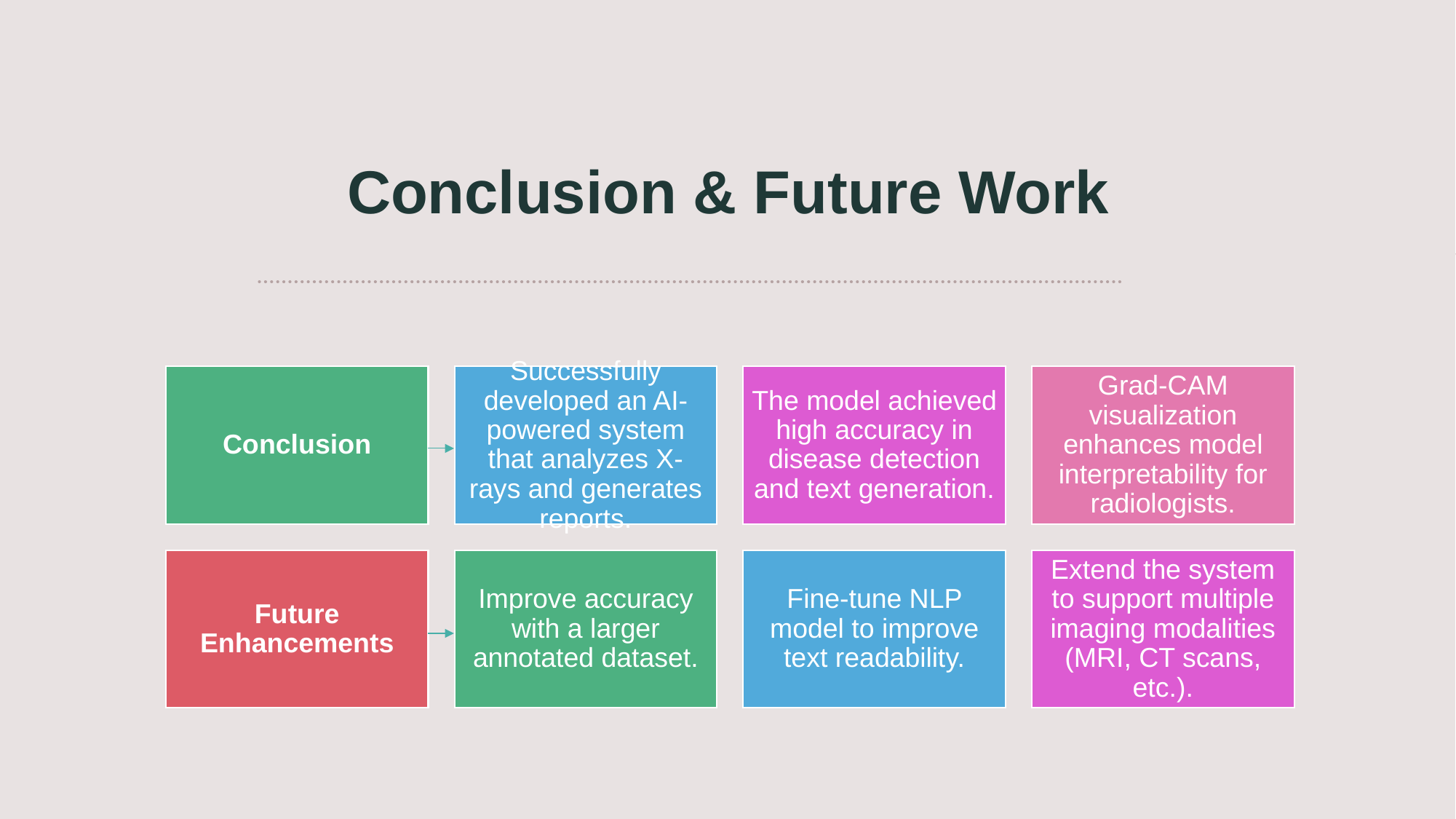

# Conclusion & Future Work
Conclusion
Successfully developed an AI-powered system that analyzes X-rays and generates reports.
The model achieved high accuracy in disease detection and text generation.
Grad-CAM visualization enhances model interpretability for radiologists.
Future Enhancements
Improve accuracy with a larger annotated dataset.
Fine-tune NLP model to improve text readability.
Extend the system to support multiple imaging modalities (MRI, CT scans, etc.).